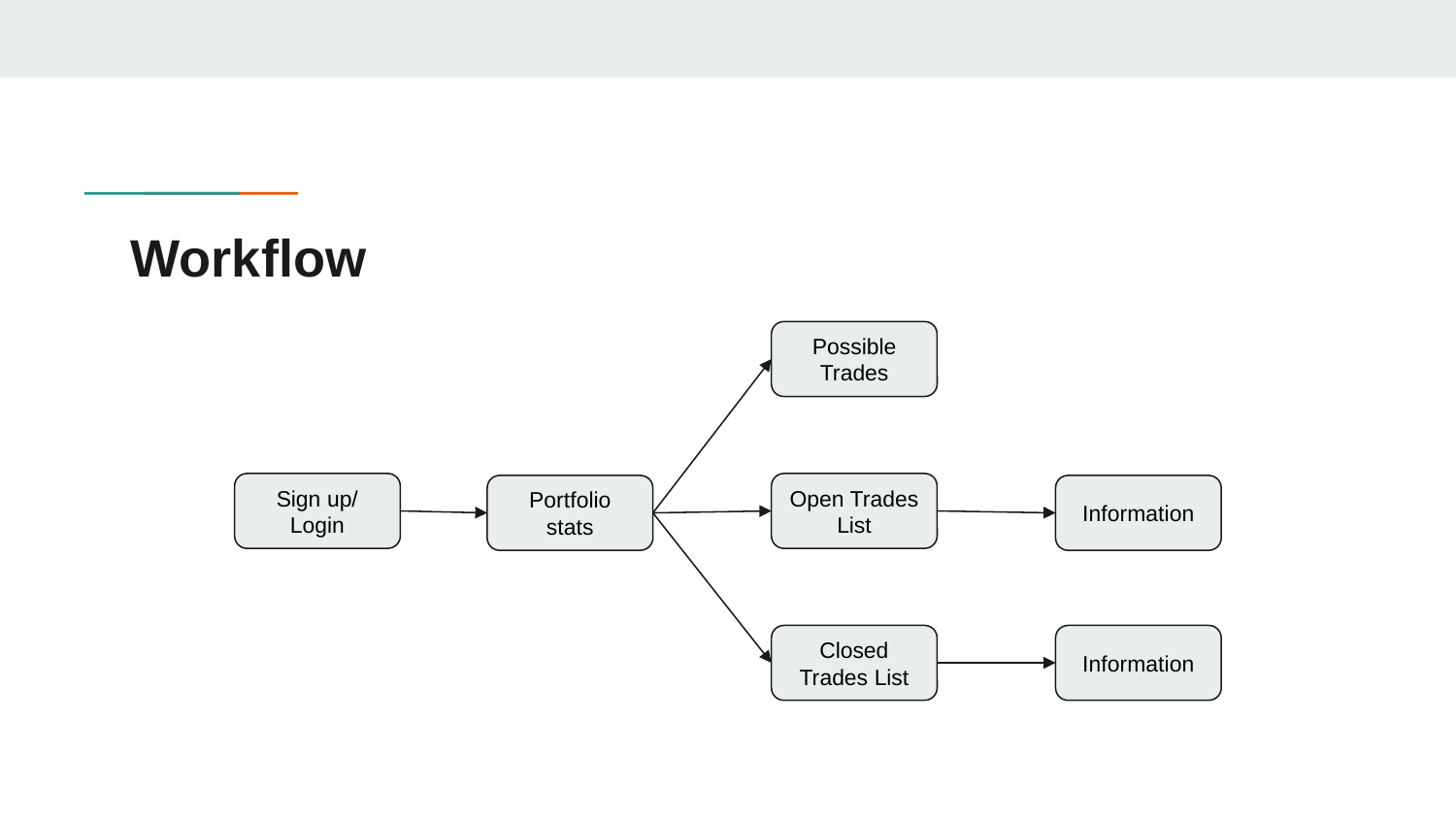

# Workflow
Possible Trades
Sign up/ Login
Open Trades List
Portfolio stats
Information
Closed Trades List
Information